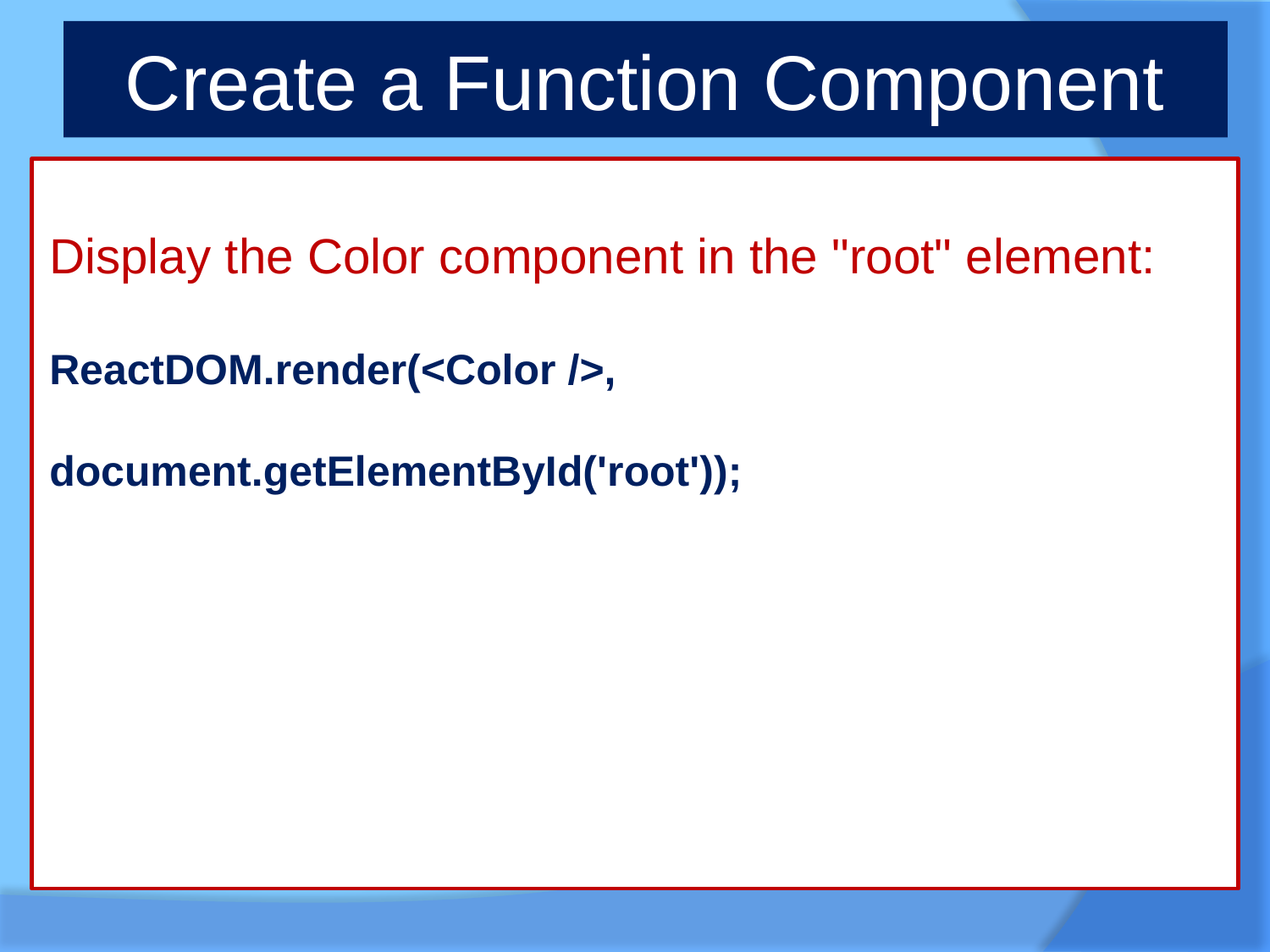

# Create a Function Component
Display the Color component in the "root" element:
ReactDOM.render(<Color />, document.getElementById('root'));